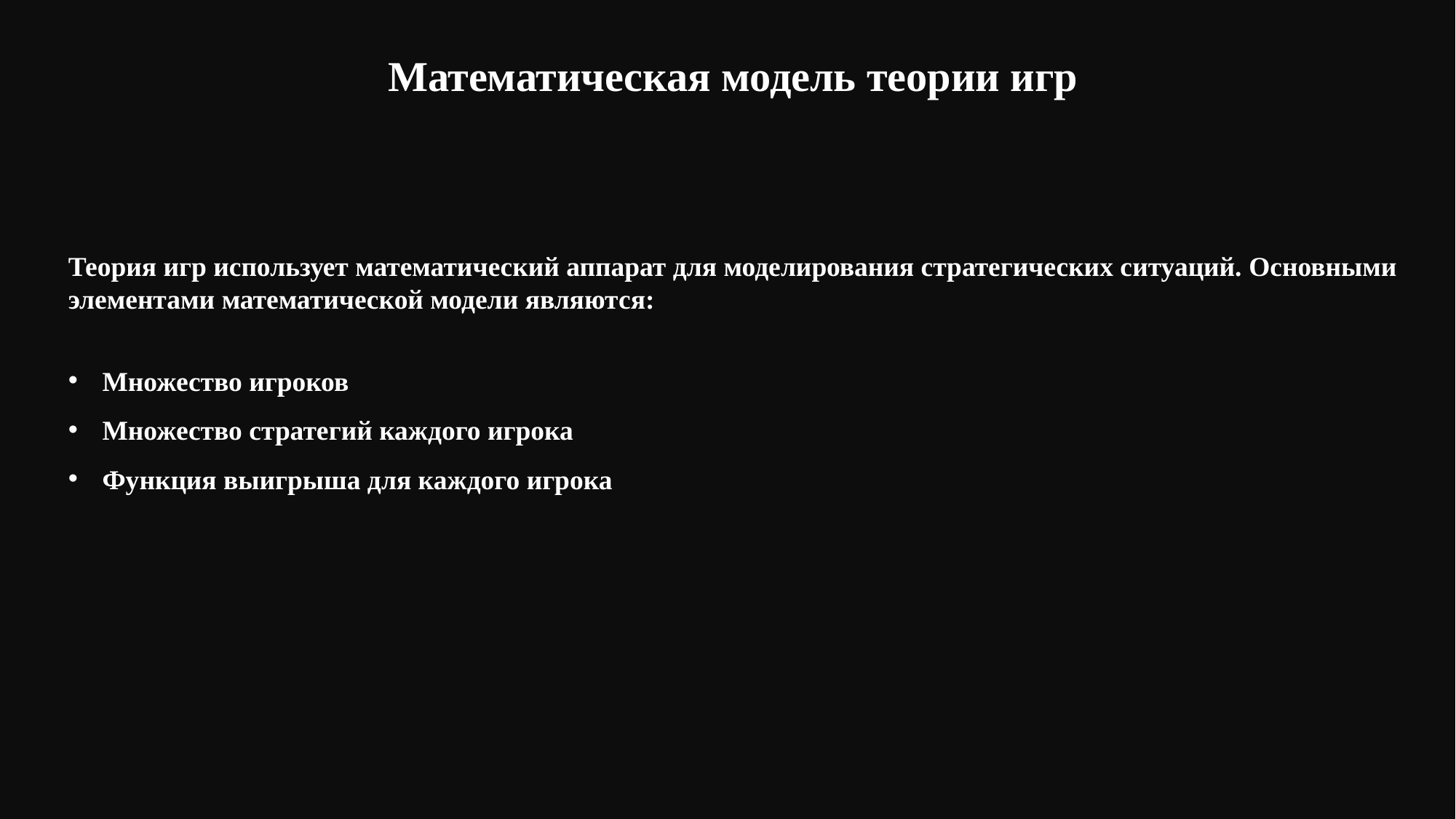

Математическая модель теории игр
Теория игр использует математический аппарат для моделирования стратегических ситуаций. Основными элементами математической модели являются:

Множество игроков
Множество стратегий каждого игрока
Функция выигрыша для каждого игрока